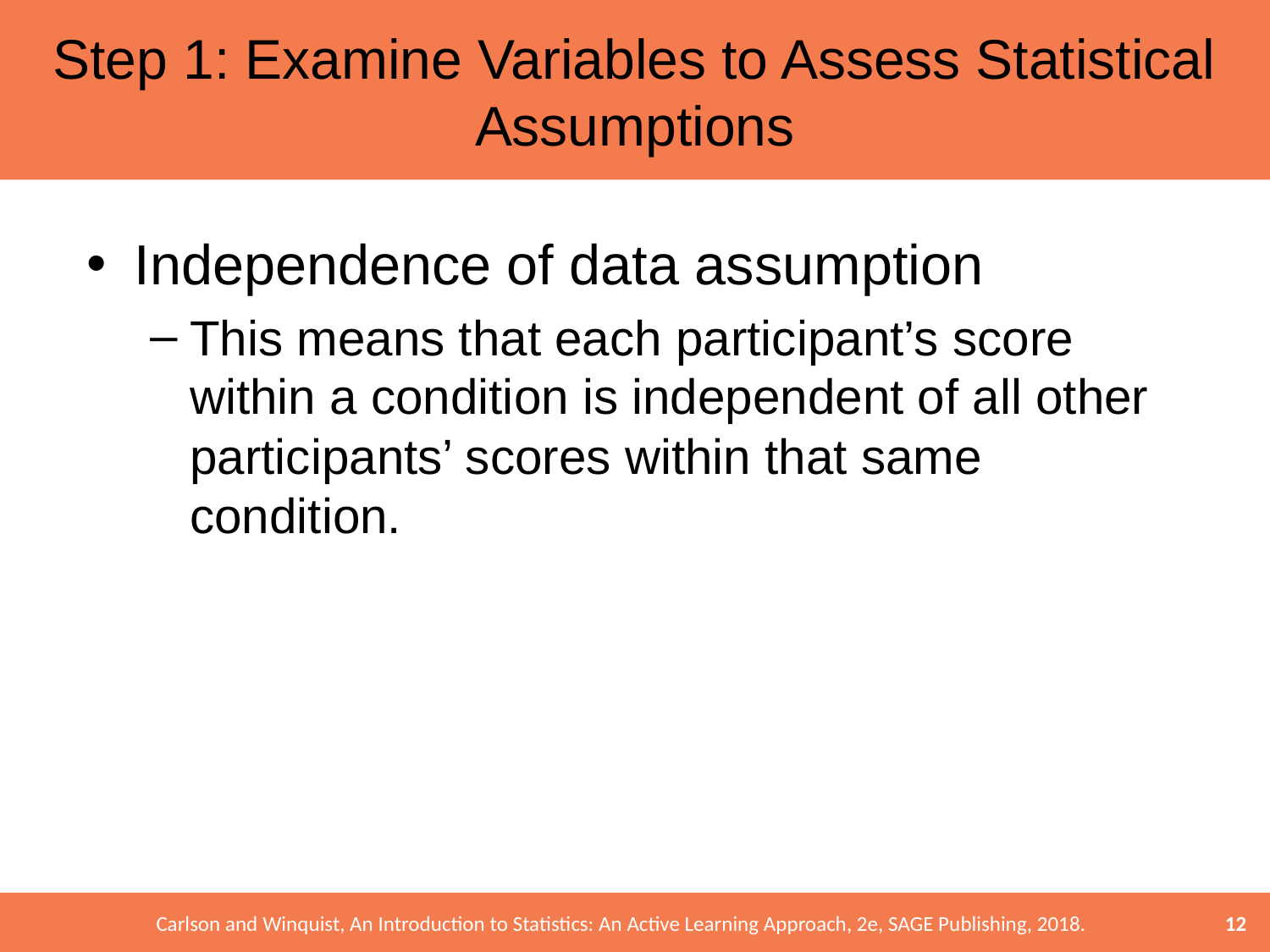

# Step 1: Examine Variables to Assess Statistical Assumptions
Independence of data assumption
This means that each participant’s score within a condition is independent of all other participants’ scores within that same condition.

12
Carlson and Winquist, An Introduction to Statistics: An Active Learning Approach, 2e, SAGE Publishing, 2018.